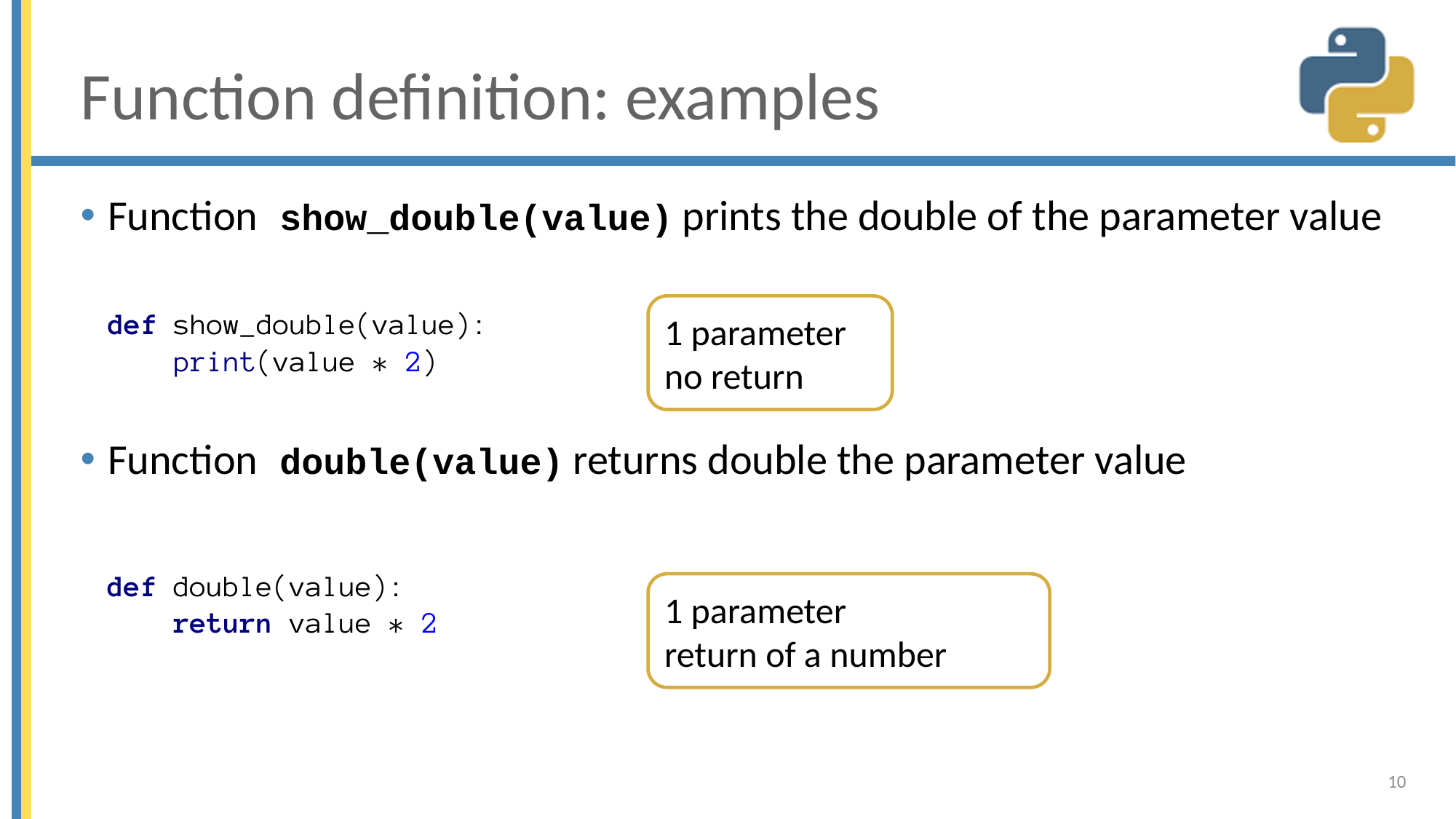

# Function definition: examples
Function show_double(value) prints the double of the parameter value

Function double(value) returns double the parameter value

1 parameter
no return
def show_double(value):
    print(value * 2)
def double(value):
    return value * 2
1 parameter
return of a number
10